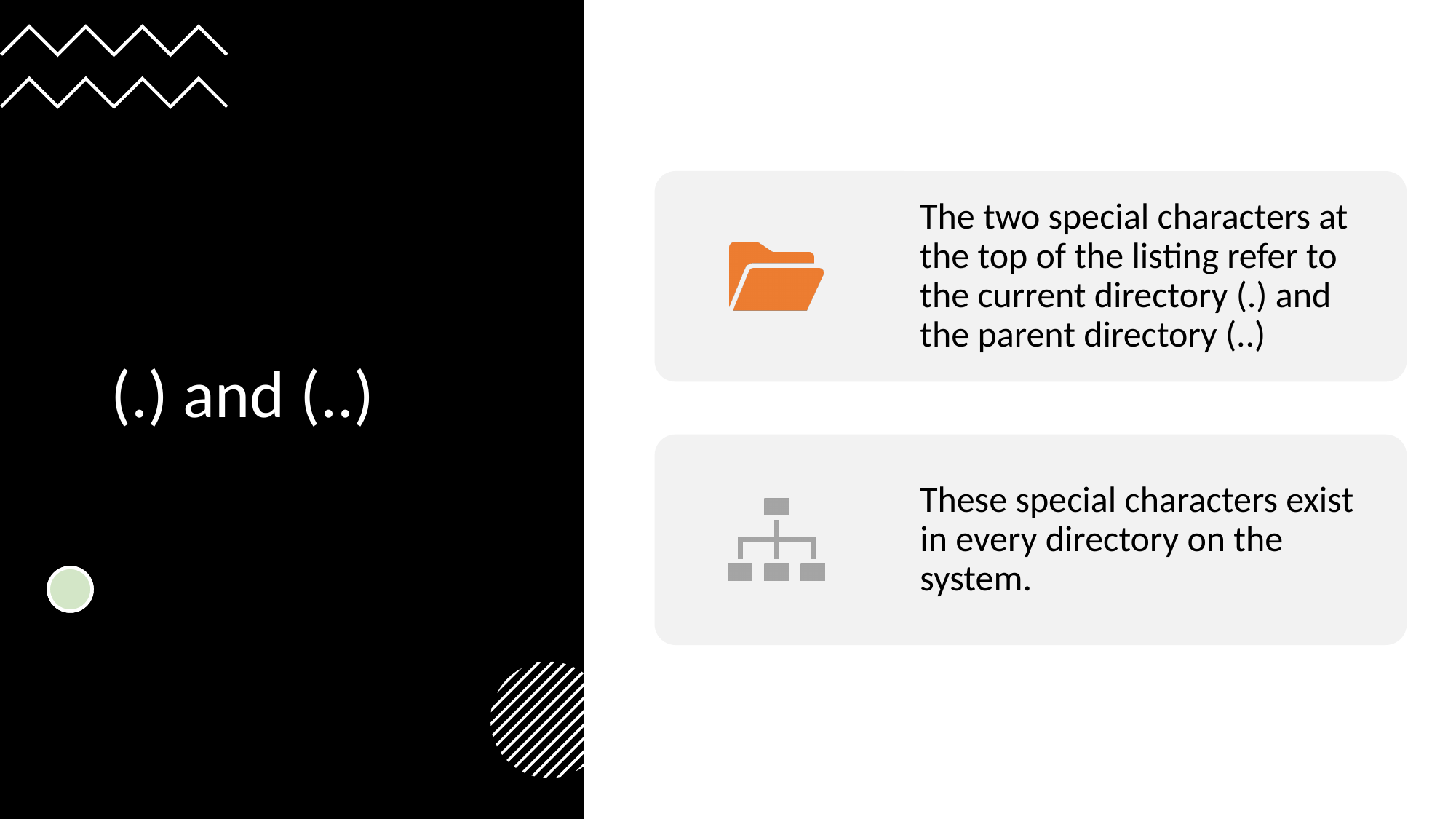

The two special characters at the top of the listing refer to the current directory (.) and the parent directory (..)
These special characters exist in every directory on the system.
# (.) and (..)